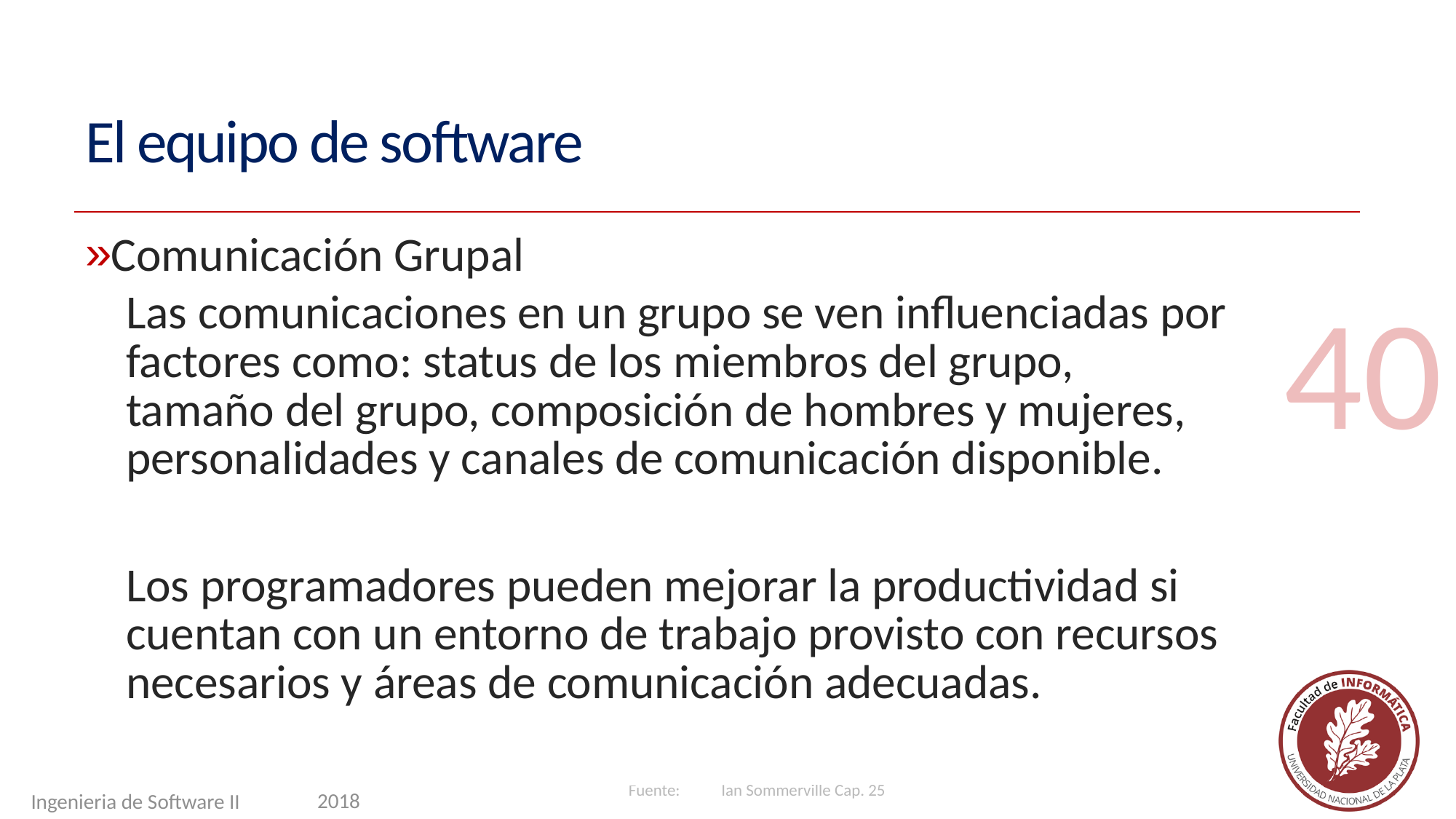

# El equipo de software
Comunicación Grupal
Las comunicaciones en un grupo se ven influenciadas por factores como: status de los miembros del grupo, tamaño del grupo, composición de hombres y mujeres, personalidades y canales de comunicación disponible.

Los programadores pueden mejorar la productividad si cuentan con un entorno de trabajo provisto con recursos necesarios y áreas de comunicación adecuadas.
40
Ian Sommerville Cap. 25

2018
Ingenieria de Software II